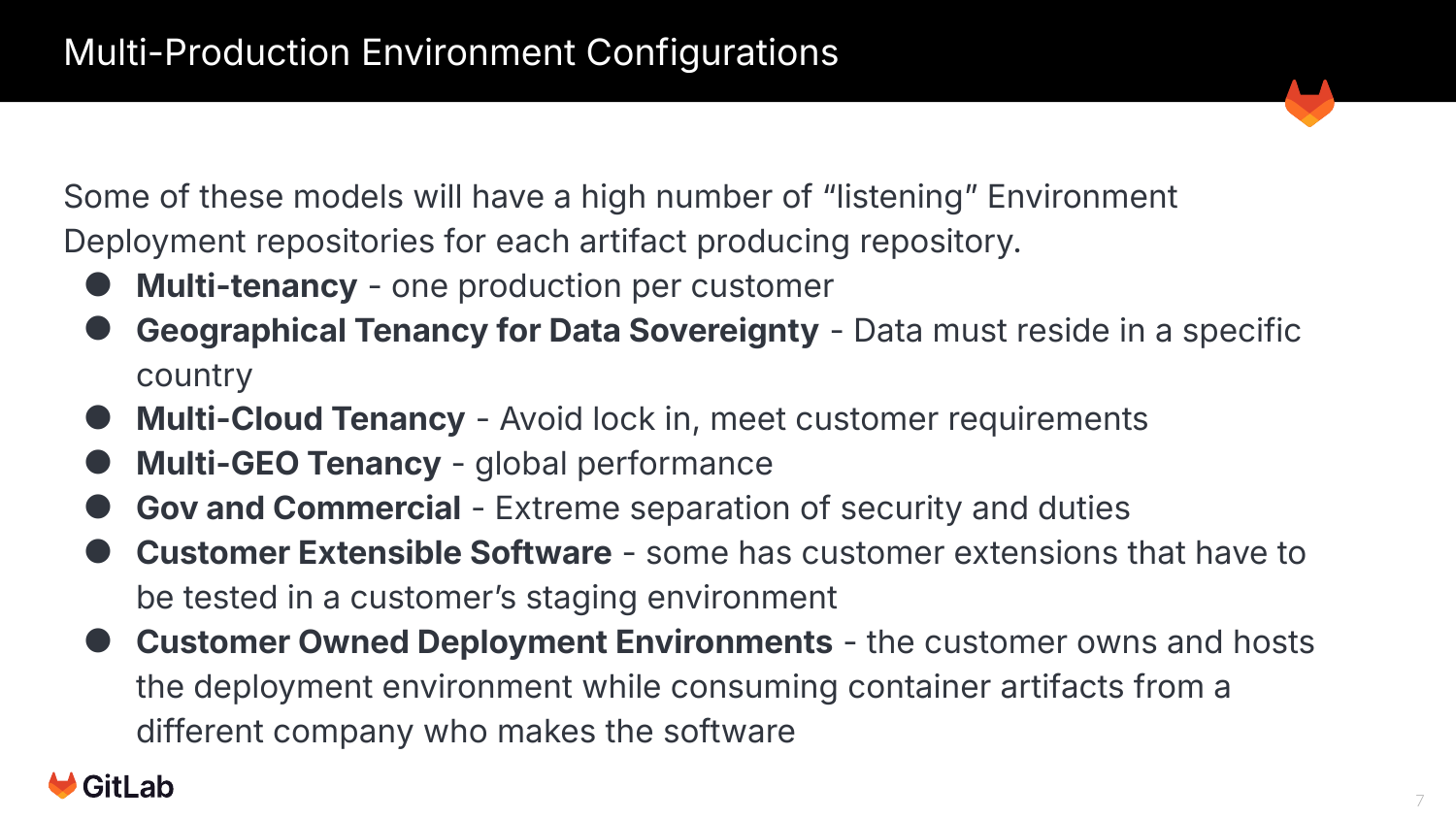

# Multi-Production Environment Configurations
Some of these models will have a high number of “listening” Environment Deployment repositories for each artifact producing repository.
Multi-tenancy - one production per customer
Geographical Tenancy for Data Sovereignty - Data must reside in a specific country
Multi-Cloud Tenancy - Avoid lock in, meet customer requirements
Multi-GEO Tenancy - global performance
Gov and Commercial - Extreme separation of security and duties
Customer Extensible Software - some has customer extensions that have to be tested in a customer’s staging environment
Customer Owned Deployment Environments - the customer owns and hosts the deployment environment while consuming container artifacts from a different company who makes the software